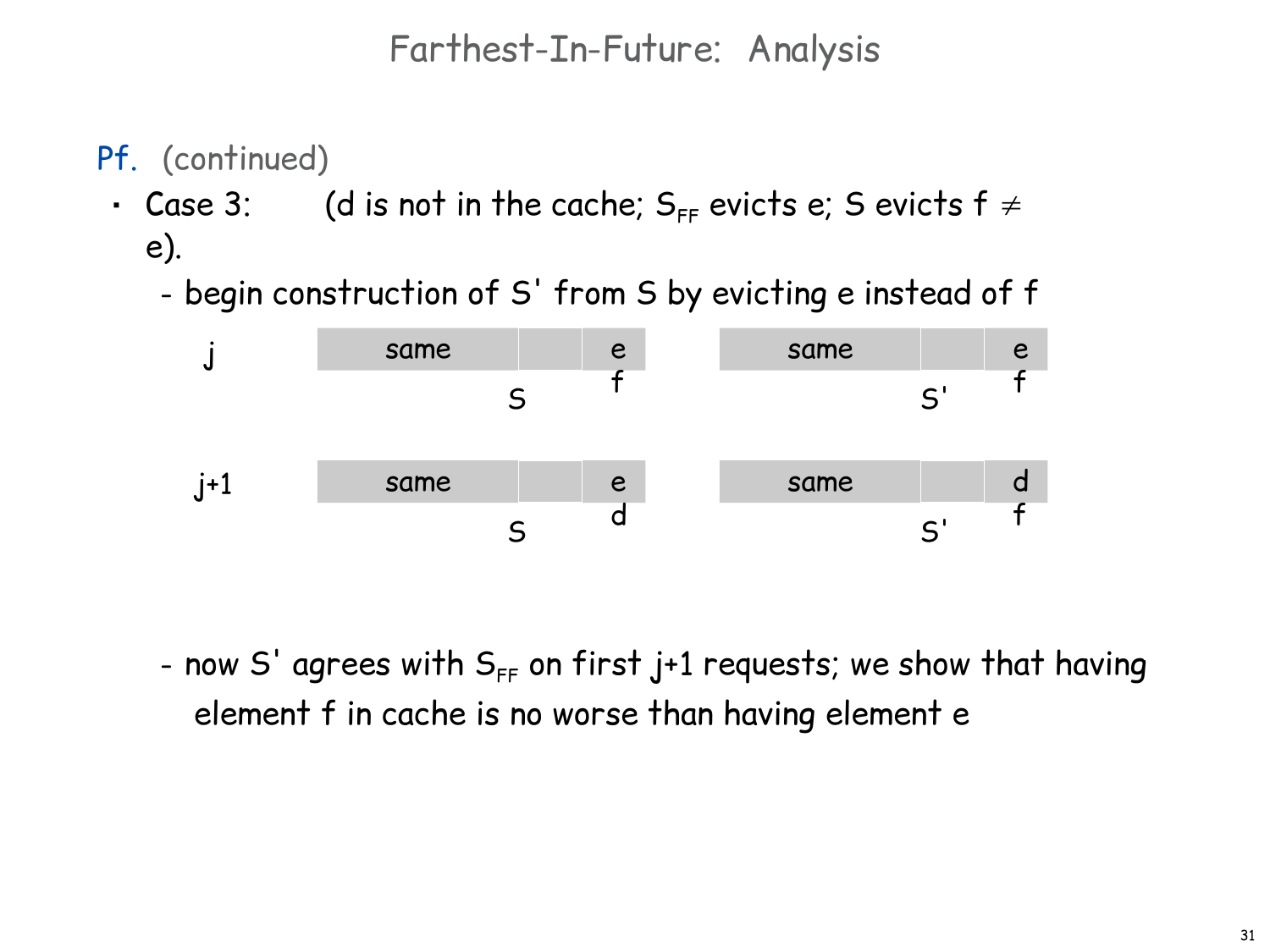

# Farthest-In-Future:	Analysis
Pf.	(continued)
Case 3:	(d is not in the cache; SFF evicts e; S evicts f ≠ e).
– begin construction of S' from S by evicting e instead of f

same	e	f
same	e	f
j
S
S'

same	e	d
same	d	f

j
j+1
S
S'
– now S' agrees with SFF on first j+1 requests; we show that having  element f in cache is no worse than having element e
31